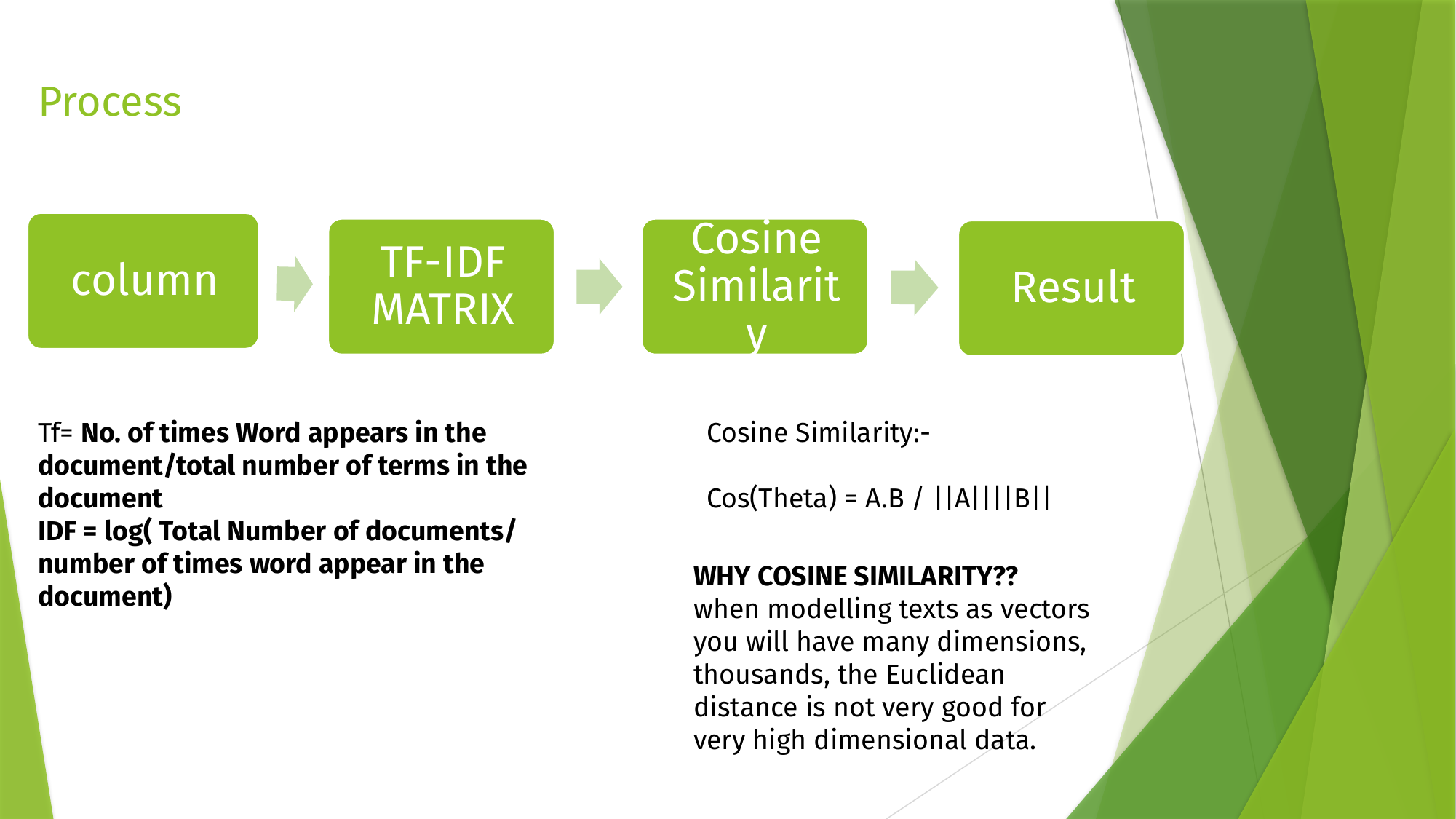

# Process
column

TF-IDF MATRIX

Cosine Similarity

Result
Tf= No. of times Word appears in the 	document/total number of terms in the 	document
IDF = log( Total Number of documents/ 	number of times word appear in the 	document)
Cosine Similarity:-

Cos(Theta) = A.B / ||A||||B||

WHY COSINE SIMILARITY??
when modelling texts as vectors you will have many dimensions, thousands, the Euclidean distance is not very good for very high dimensional data.